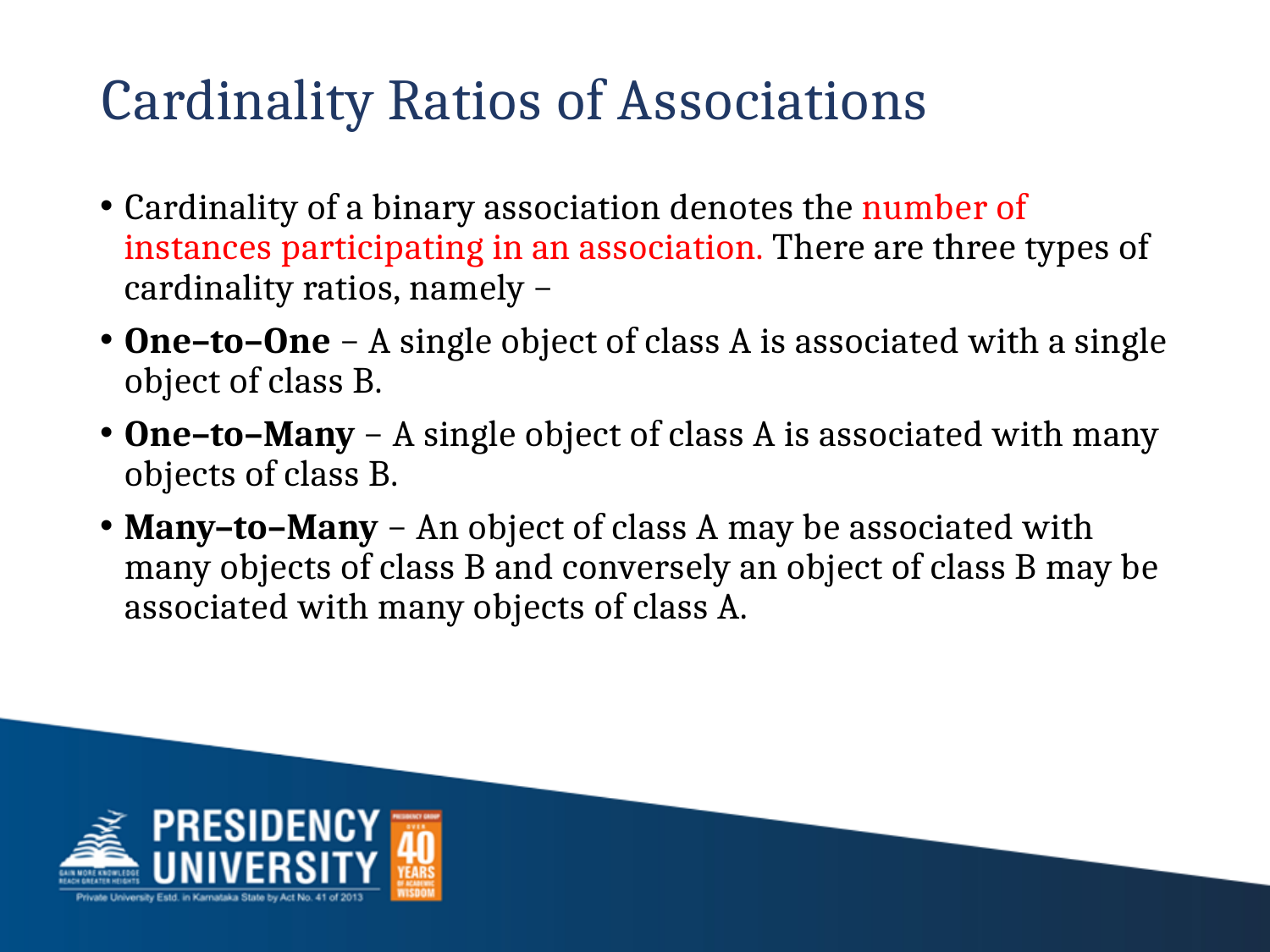

# Cardinality Ratios of Associations
Cardinality of a binary association denotes the number of instances participating in an association. There are three types of cardinality ratios, namely −
One–to–One − A single object of class A is associated with a single object of class B.
One–to–Many − A single object of class A is associated with many objects of class B.
Many–to–Many − An object of class A may be associated with many objects of class B and conversely an object of class B may be associated with many objects of class A.